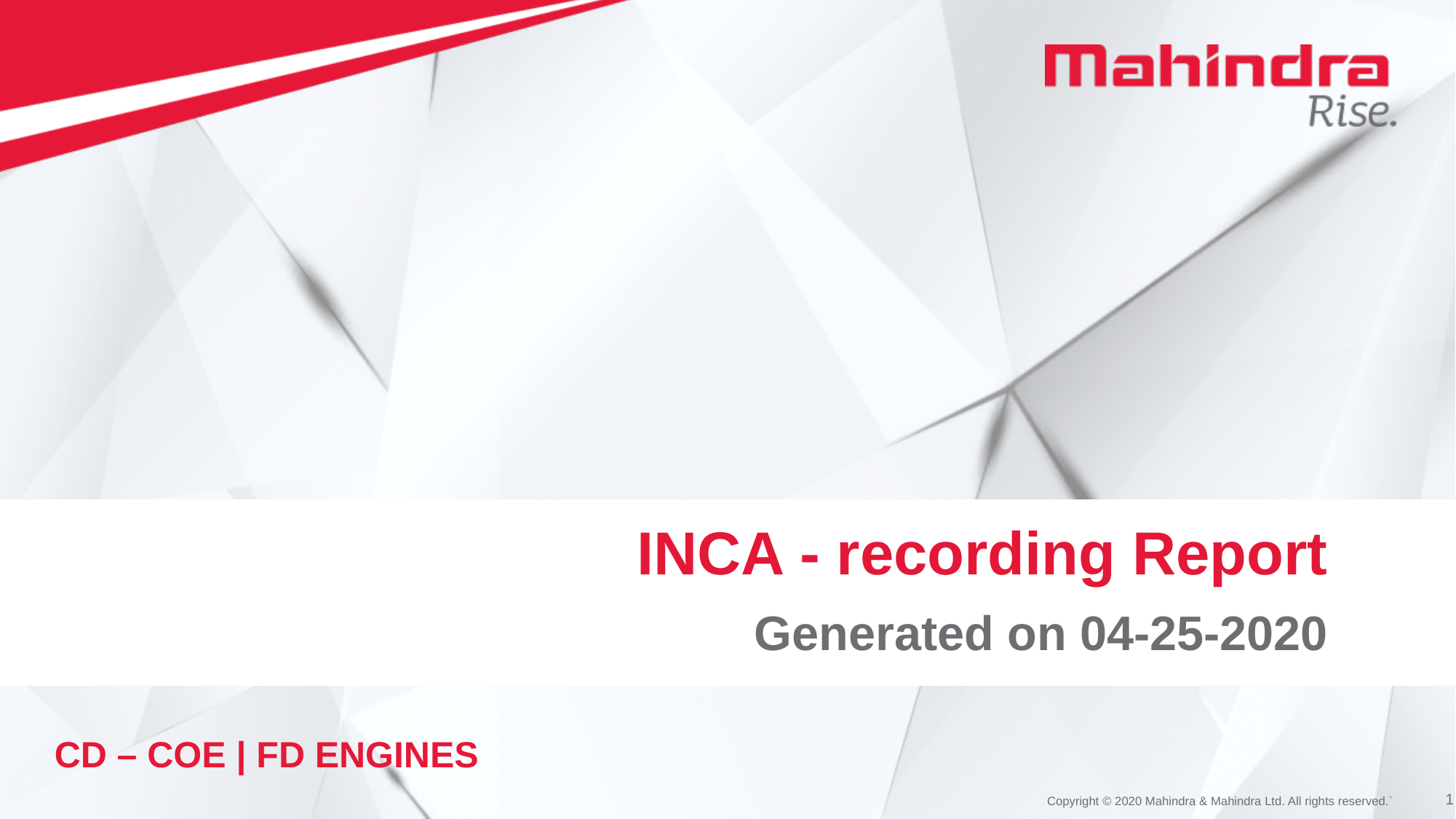

# INCA - recording Report
Generated on 04-25-2020